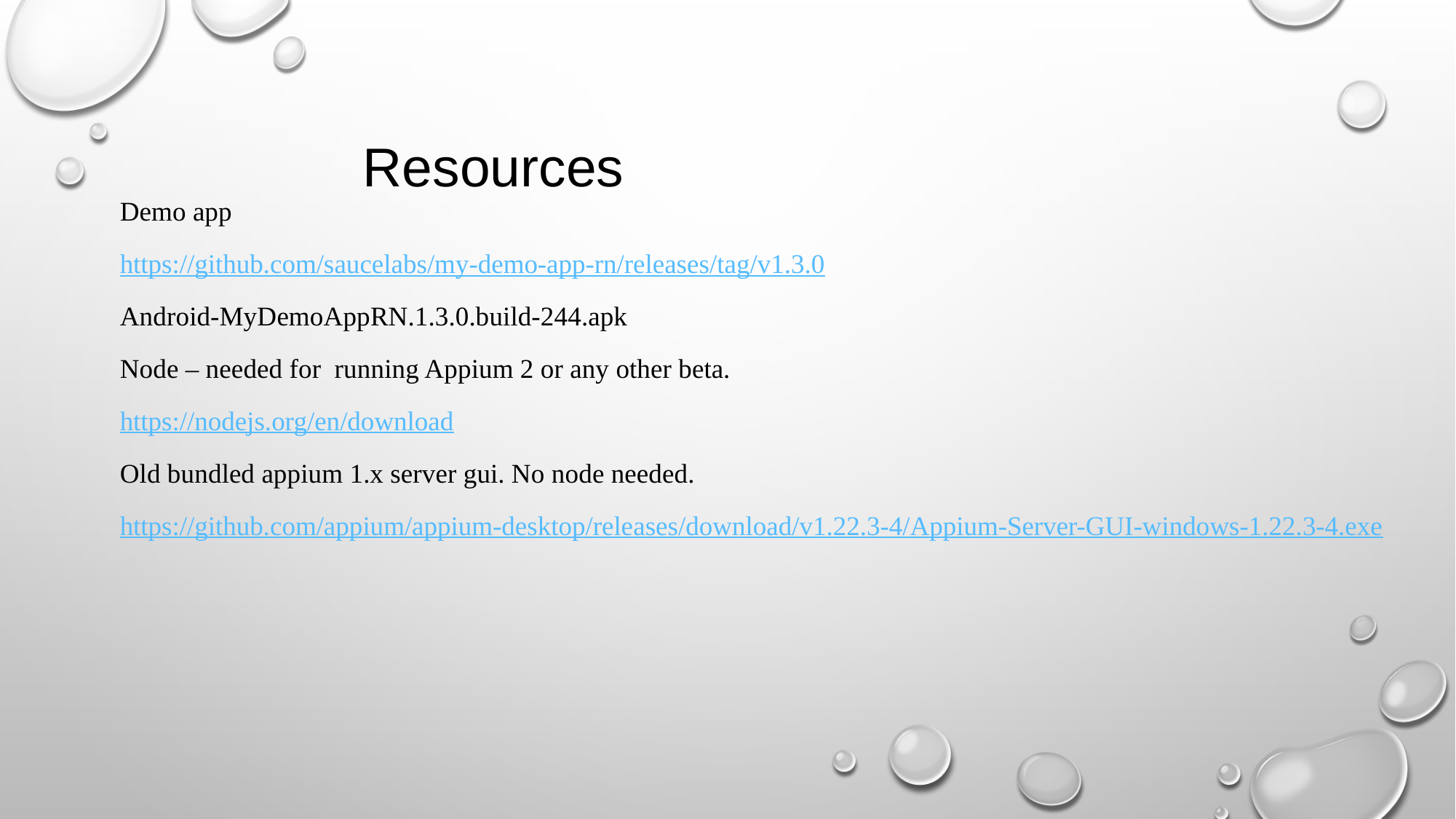

# Resources
Demo app
https://github.com/saucelabs/my-demo-app-rn/releases/tag/v1.3.0
Android-MyDemoAppRN.1.3.0.build-244.apk
Node – needed for  running Appium 2 or any other beta.
https://nodejs.org/en/download
Old bundled appium 1.x server gui. No node needed.
https://github.com/appium/appium-desktop/releases/download/v1.22.3-4/Appium-Server-GUI-windows-1.22.3-4.exe